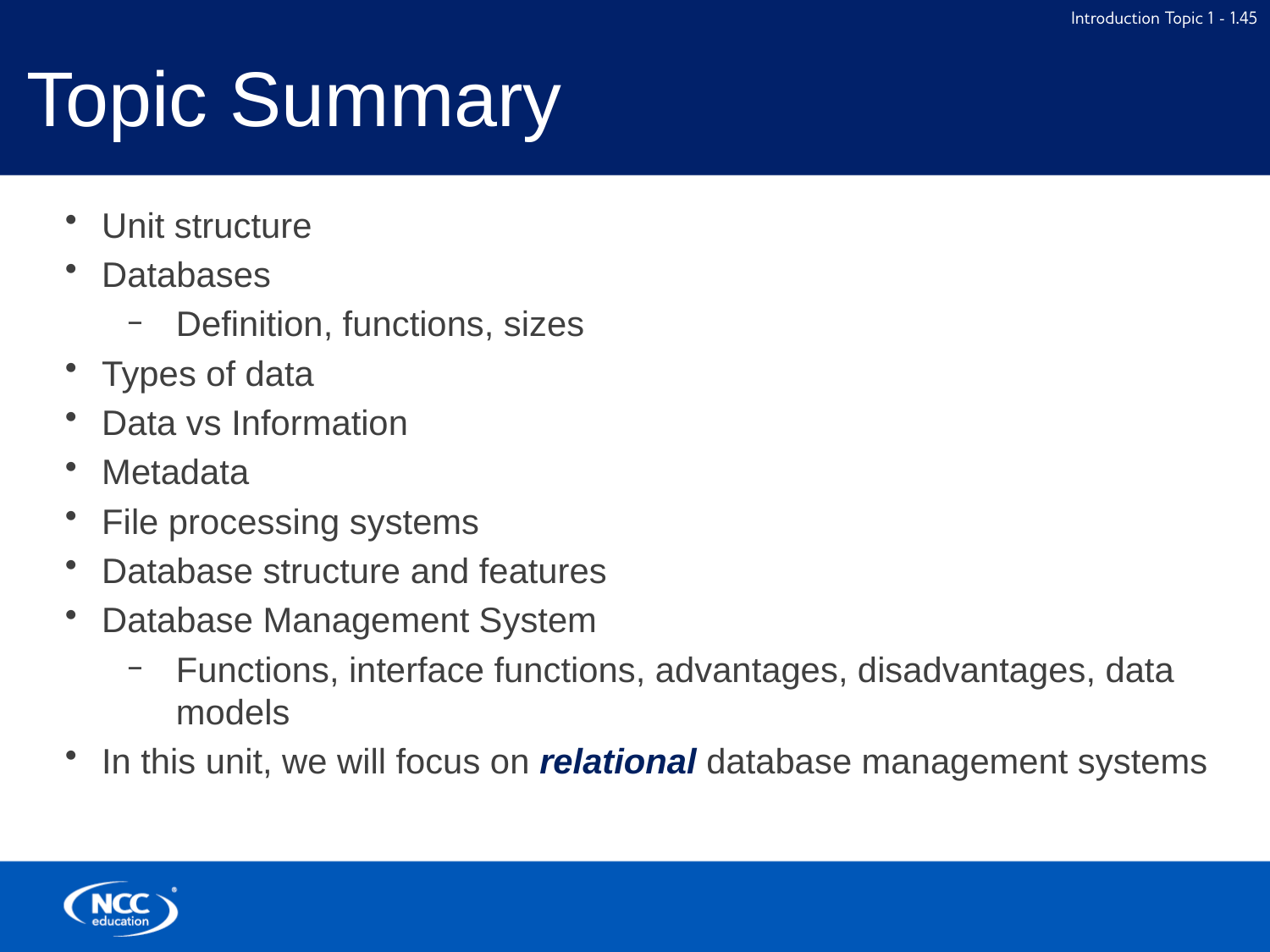

# Topic Summary
Unit structure
Databases
Definition, functions, sizes
Types of data
Data vs Information
Metadata
File processing systems
Database structure and features
Database Management System
Functions, interface functions, advantages, disadvantages, data models
In this unit, we will focus on relational database management systems